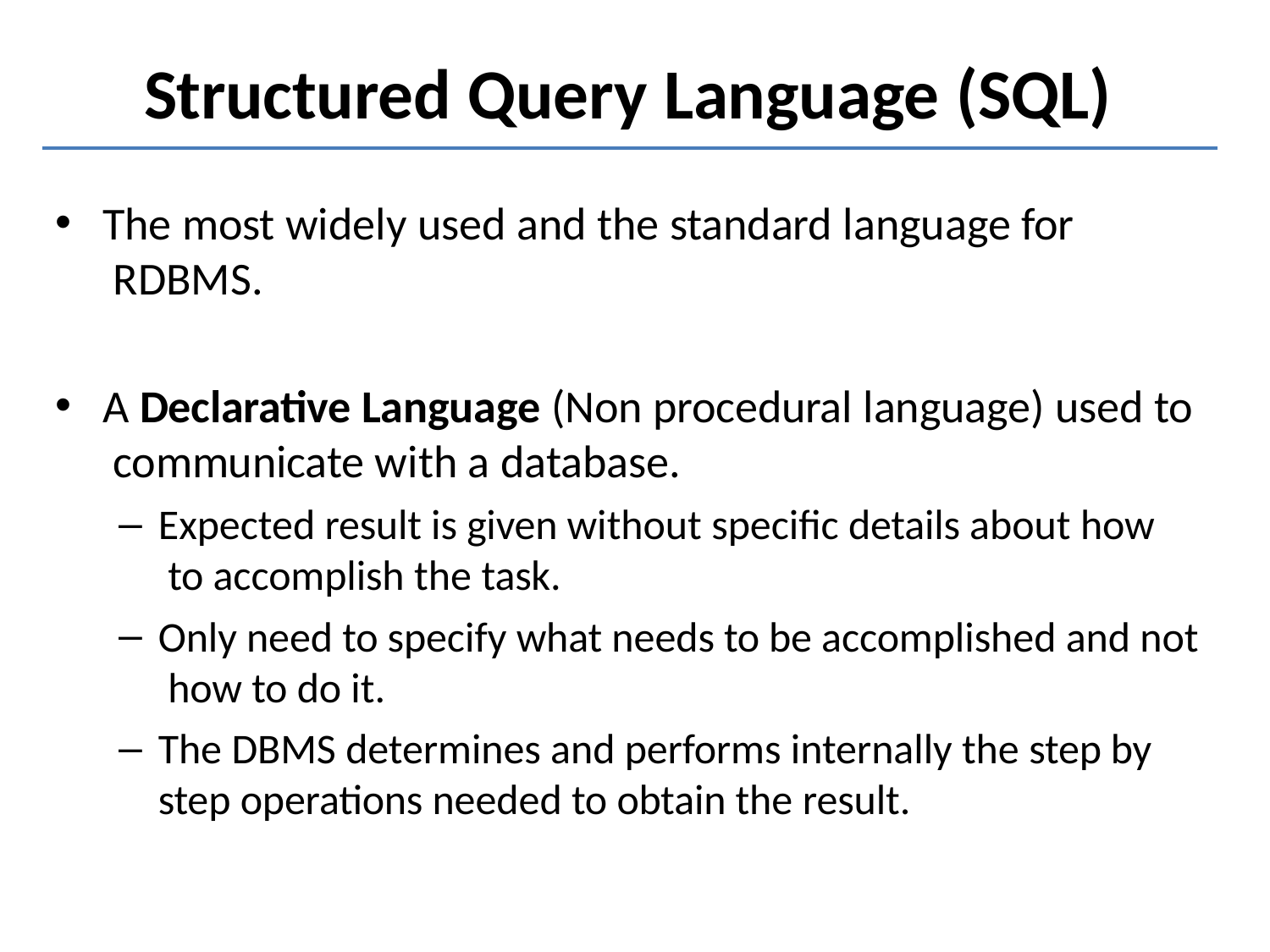

# Structured Query Language (SQL)
The most widely used and the standard language for  RDBMS.

A Declarative Language (Non procedural language) used to  communicate with a database.
Expected result is given without specific details about how  to accomplish the task.
Only need to specify what needs to be accomplished and not  how to do it.
The DBMS determines and performs internally the step by
step operations needed to obtain the result.